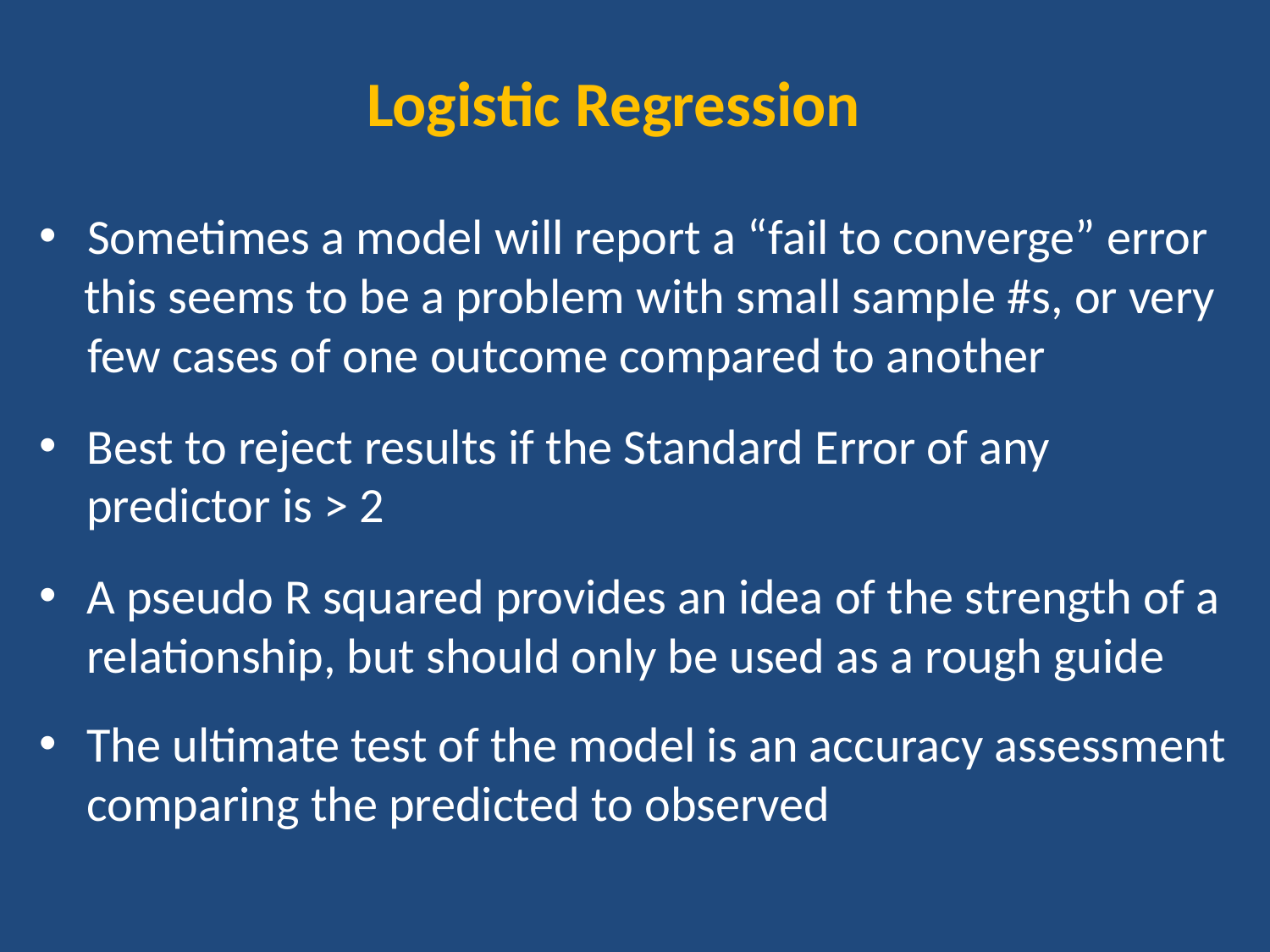

Logistic Regression

Sometimes a model will report a “fail to converge” error
    this seems to be a problem with small sample #s, or very few cases of one outcome compared to another

Best to reject results if the Standard Error of any predictor is > 2

A pseudo R squared provides an idea of the strength of a relationship, but should only be used as a rough guide

The ultimate test of the model is an accuracy assessment comparing the predicted to observed